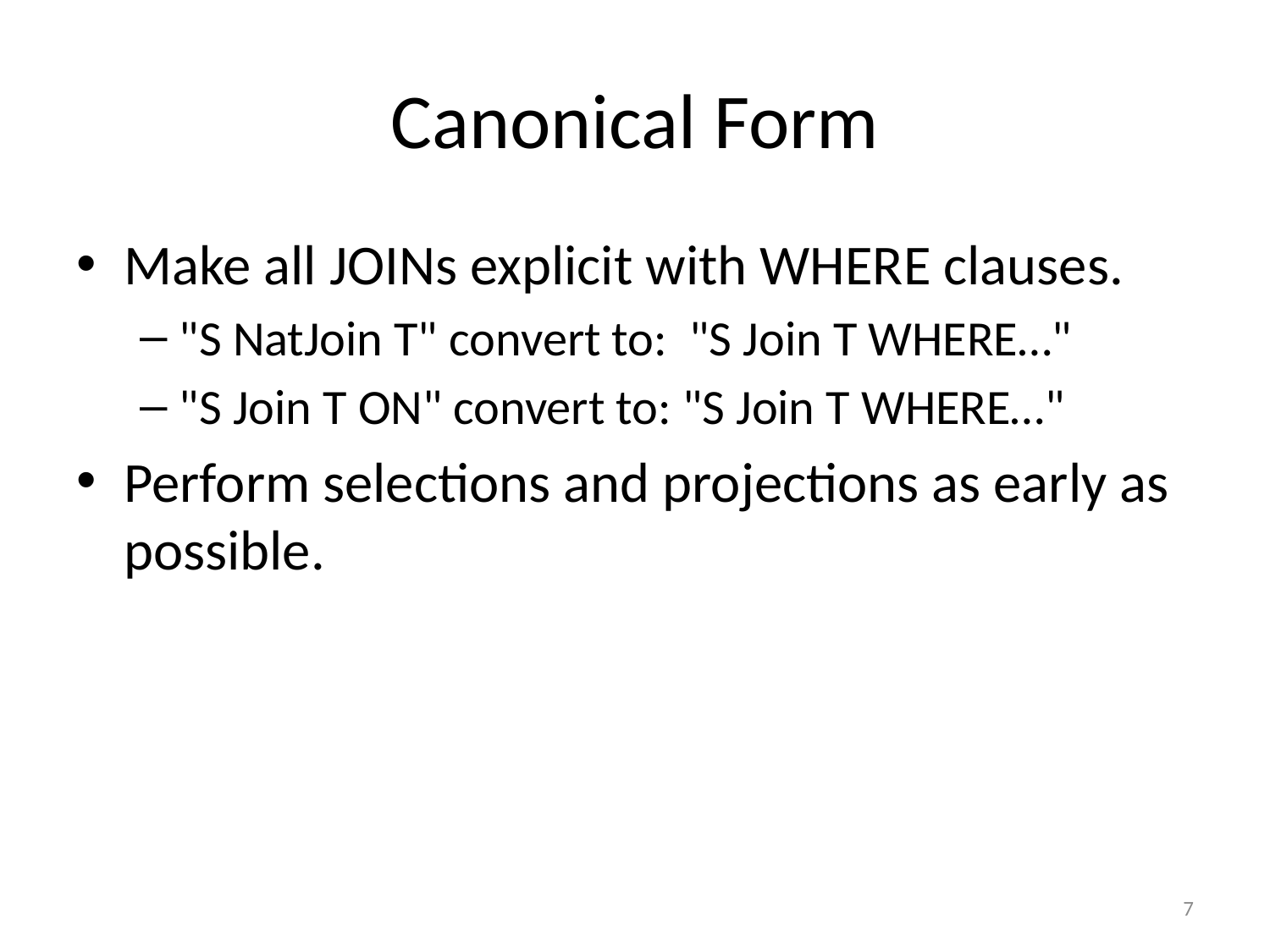

# Canonical Form
Make all JOINs explicit with WHERE clauses.
"S NatJoin T" convert to:  "S Join T WHERE…"
"S Join T ON" convert to: "S Join T WHERE…"
Perform selections and projections as early as possible.
7